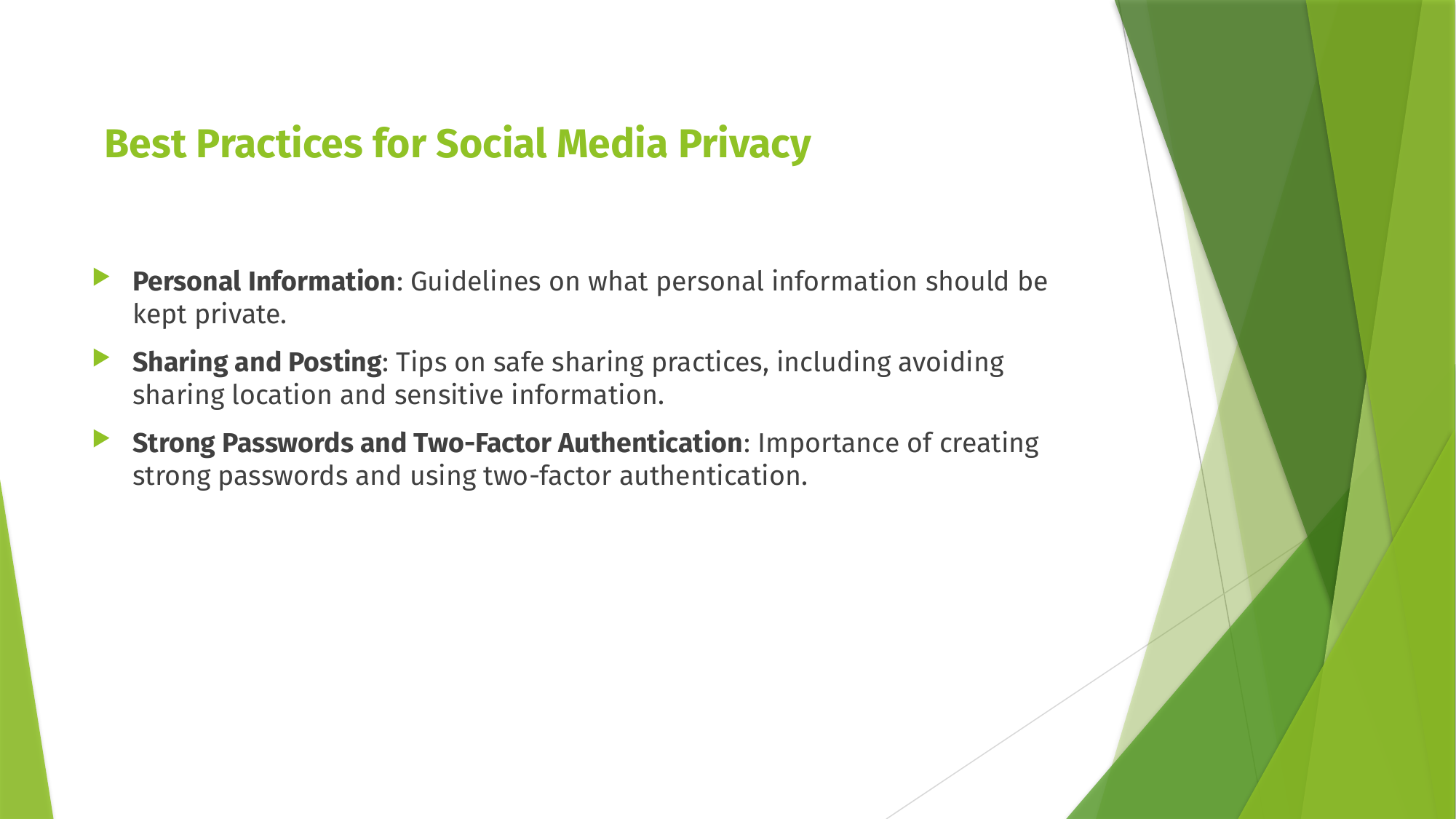

# Best Practices for Social Media Privacy
Personal Information: Guidelines on what personal information should be kept private.
Sharing and Posting: Tips on safe sharing practices, including avoiding sharing location and sensitive information.
Strong Passwords and Two-Factor Authentication: Importance of creating strong passwords and using two-factor authentication.